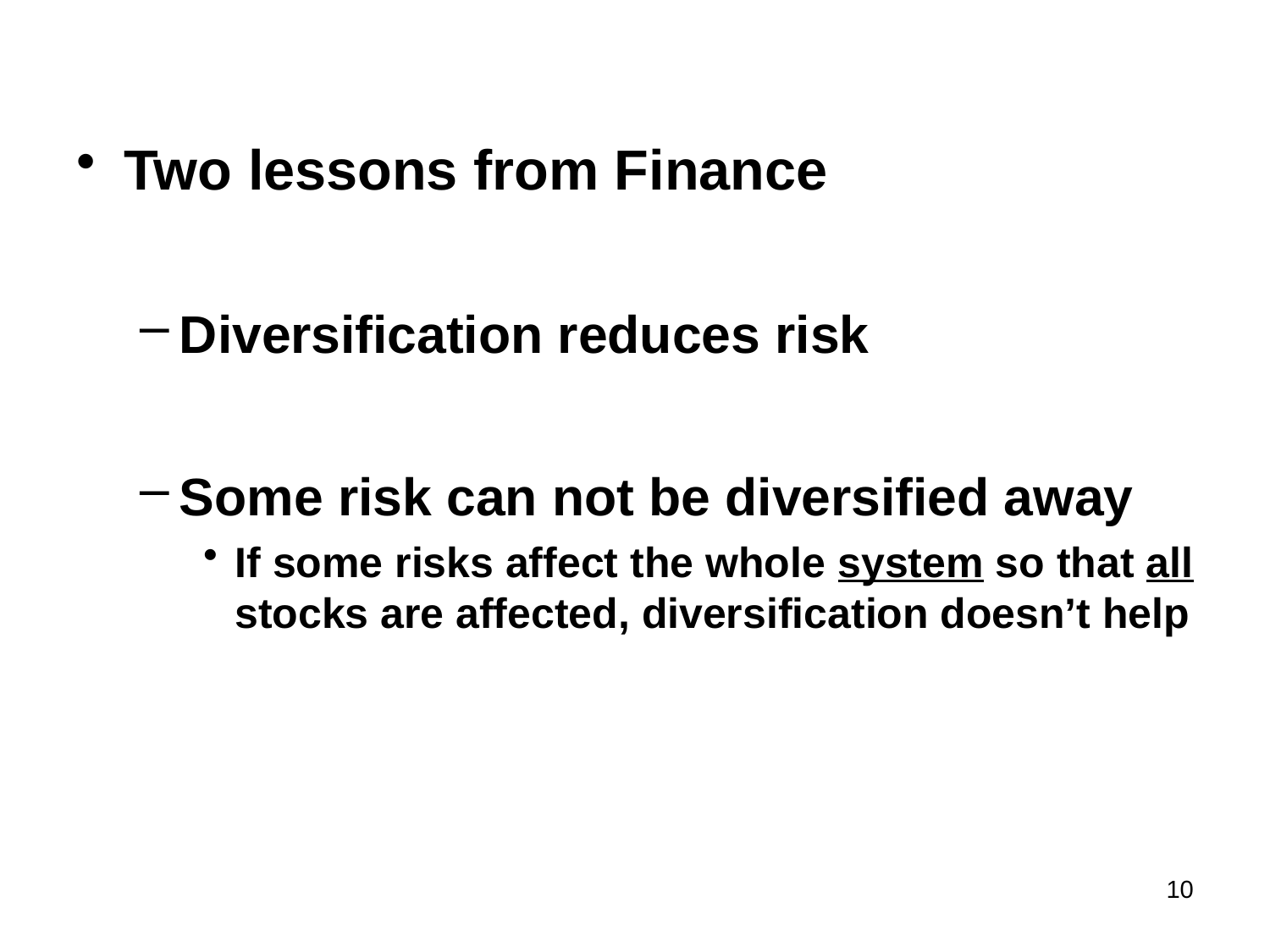

Two lessons from Finance

Diversification reduces risk

Some risk can not be diversified away
If some risks affect the whole system so that all stocks are affected, diversification doesn’t help

10
#